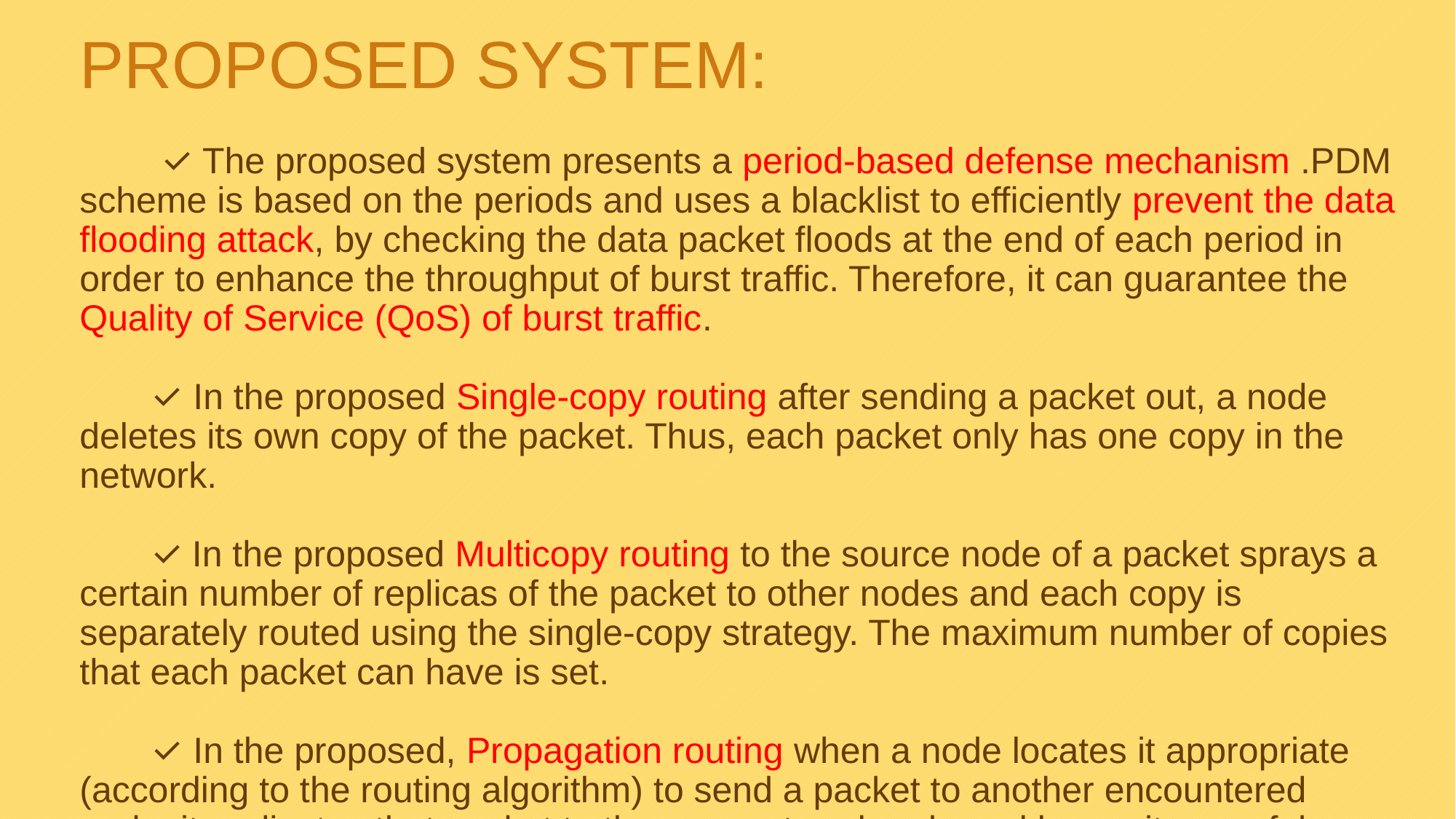

# PROPOSED SYSTEM: ✓ The proposed system presents a period-based defense mechanism .PDM scheme is based on the periods and uses a blacklist to efficiently prevent the data flooding attack, by checking the data packet floods at the end of each period in order to enhance the throughput of burst traffic. Therefore, it can guarantee the Quality of Service (QoS) of burst traffic. ✓ In the proposed Single-copy routing after sending a packet out, a node deletes its own copy of the packet. Thus, each packet only has one copy in the network. ✓ In the proposed Multicopy routing to the source node of a packet sprays a certain number of replicas of the packet to other nodes and each copy is separately routed using the single-copy strategy. The maximum number of copies that each packet can have is set. ✓ In the proposed, Propagation routing when a node locates it appropriate (according to the routing algorithm) to send a packet to another encountered node, it replicates that packet to the encountered node and keeps its own fake.